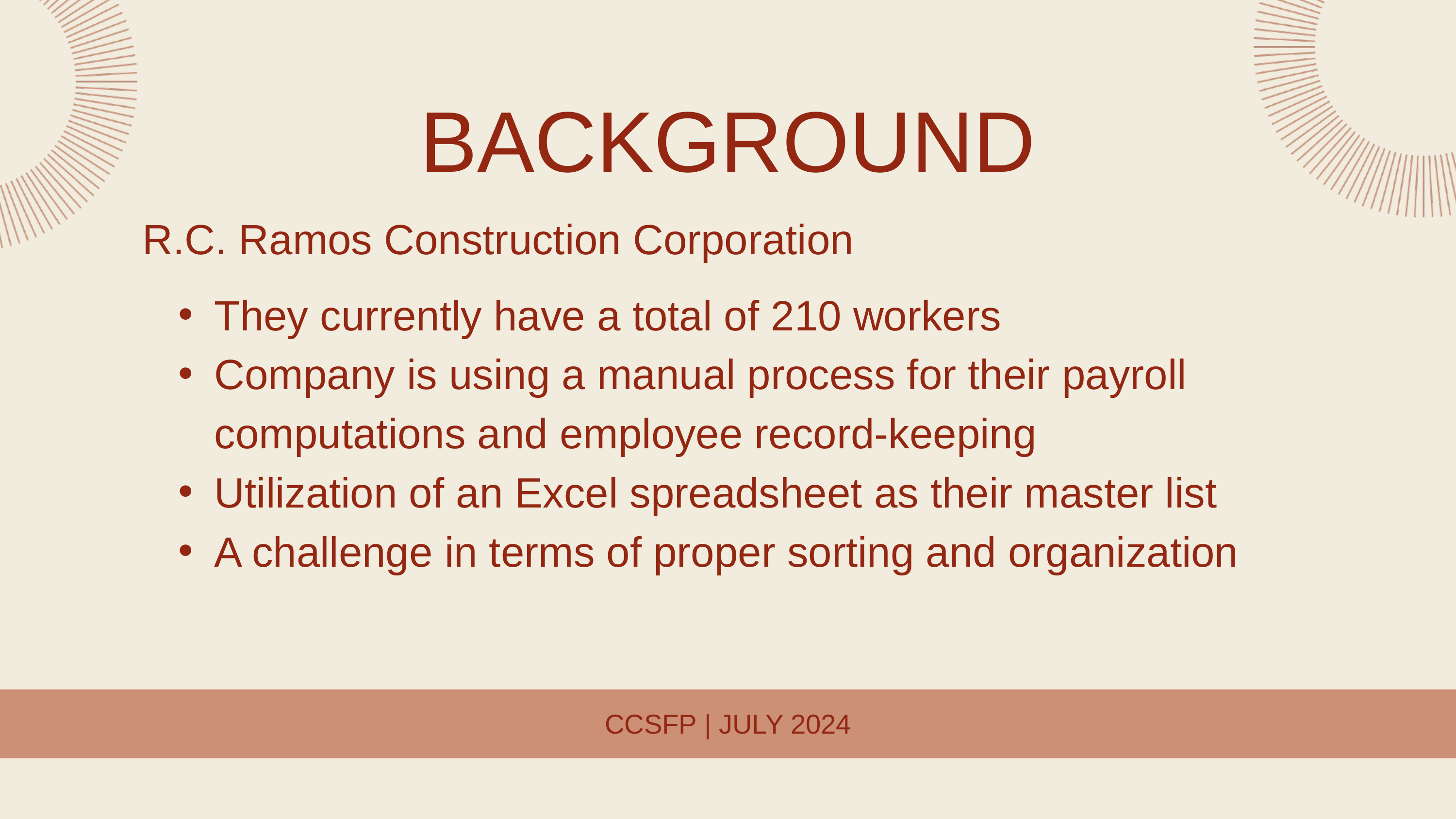

BACKGROUND
R.C. Ramos Construction Corporation
They currently have a total of 210 workers
Company is using a manual process for their payroll computations and employee record-keeping
Utilization of an Excel spreadsheet as their master list
A challenge in terms of proper sorting and organization

CCSFP | JULY 2024